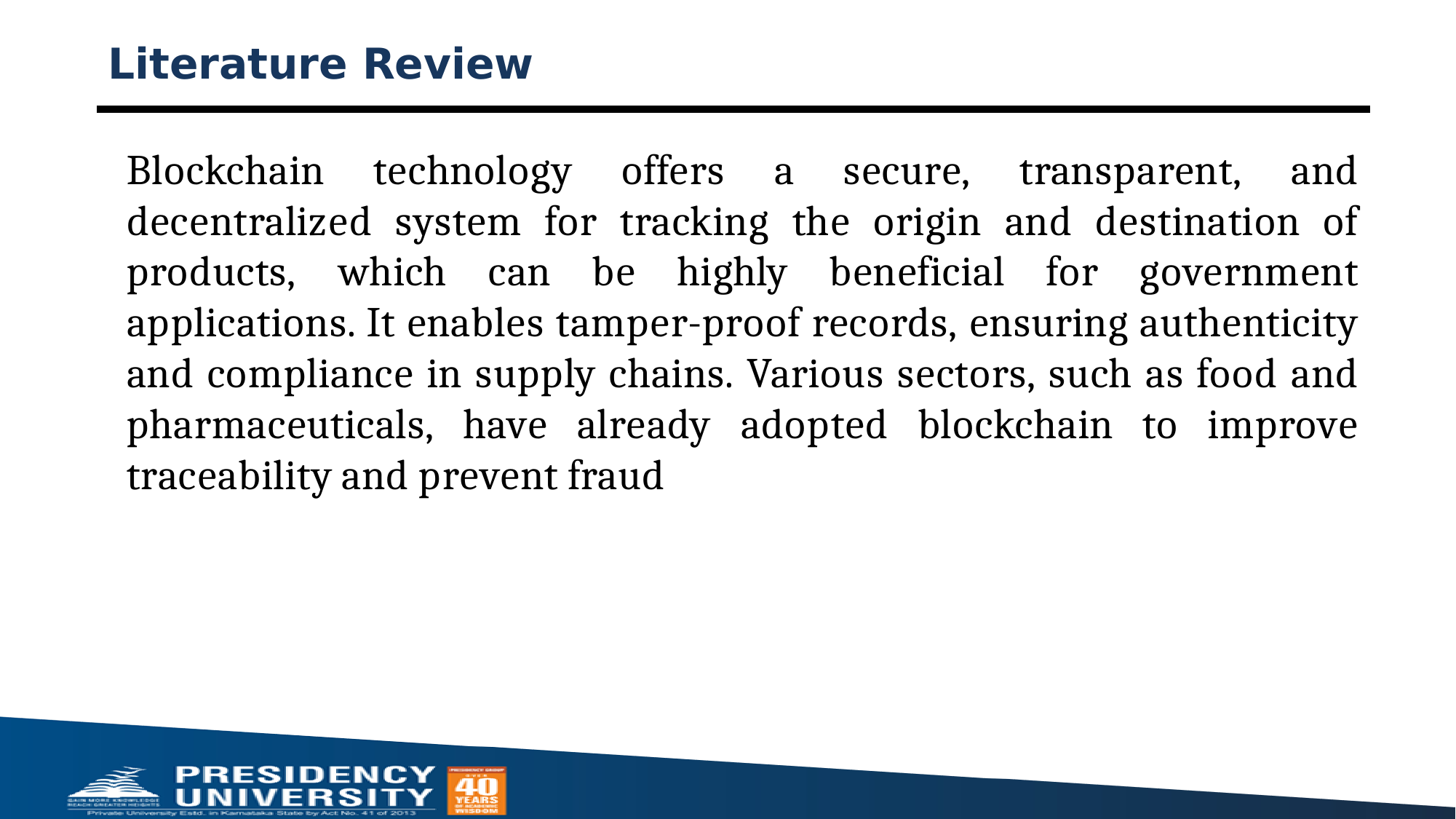

# Literature Review
Blockchain technology offers a secure, transparent, and decentralized system for tracking the origin and destination of products, which can be highly beneficial for government applications. It enables tamper-proof records, ensuring authenticity and compliance in supply chains. Various sectors, such as food and pharmaceuticals, have already adopted blockchain to improve traceability and prevent fraud